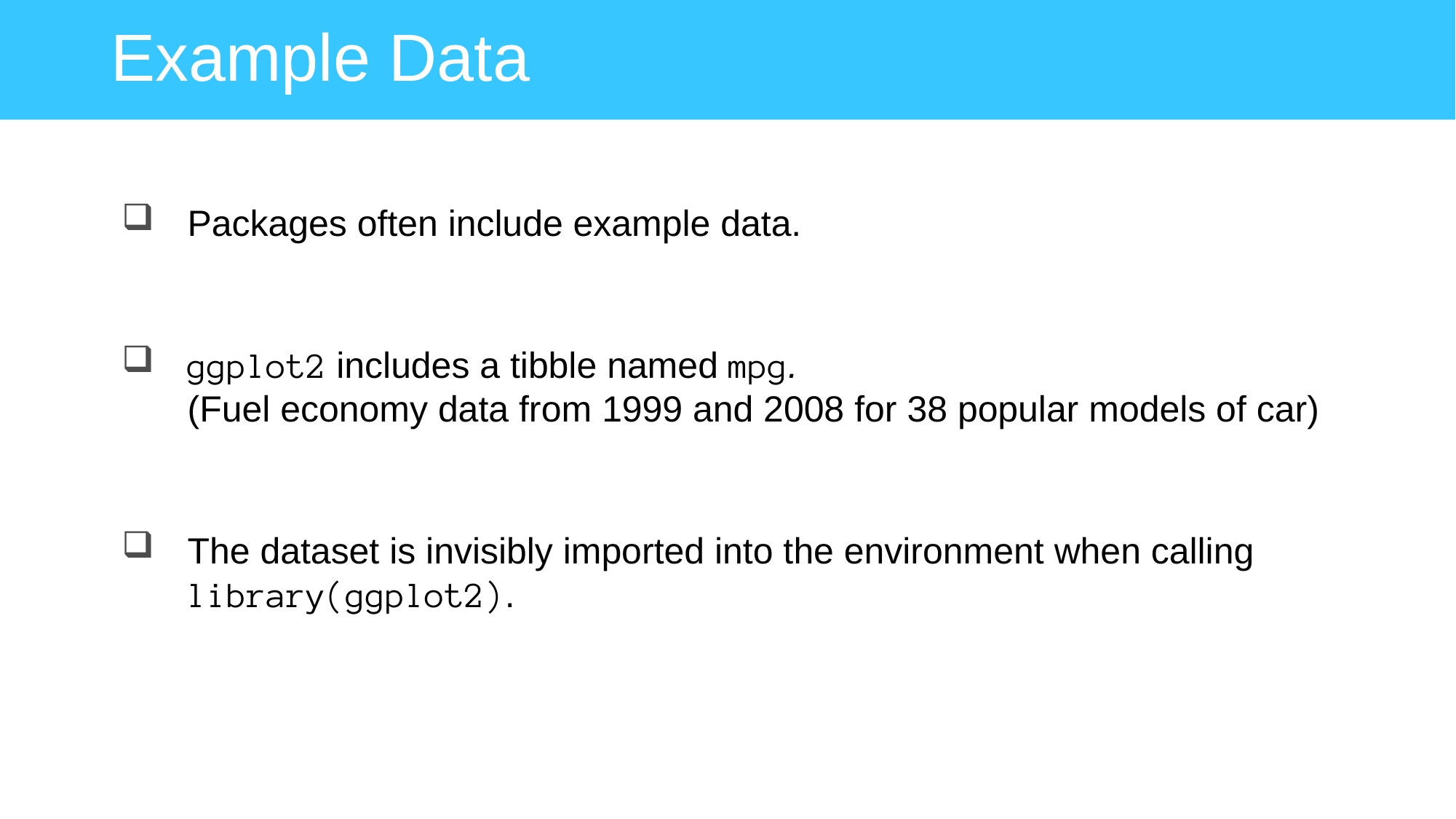

# Example Data
Packages often include example data.

ggplot2 includes a tibble named mpg.
(Fuel economy data from 1999 and 2008 for 38 popular models of car)

The dataset is invisibly imported into the environment when calling library(ggplot2).